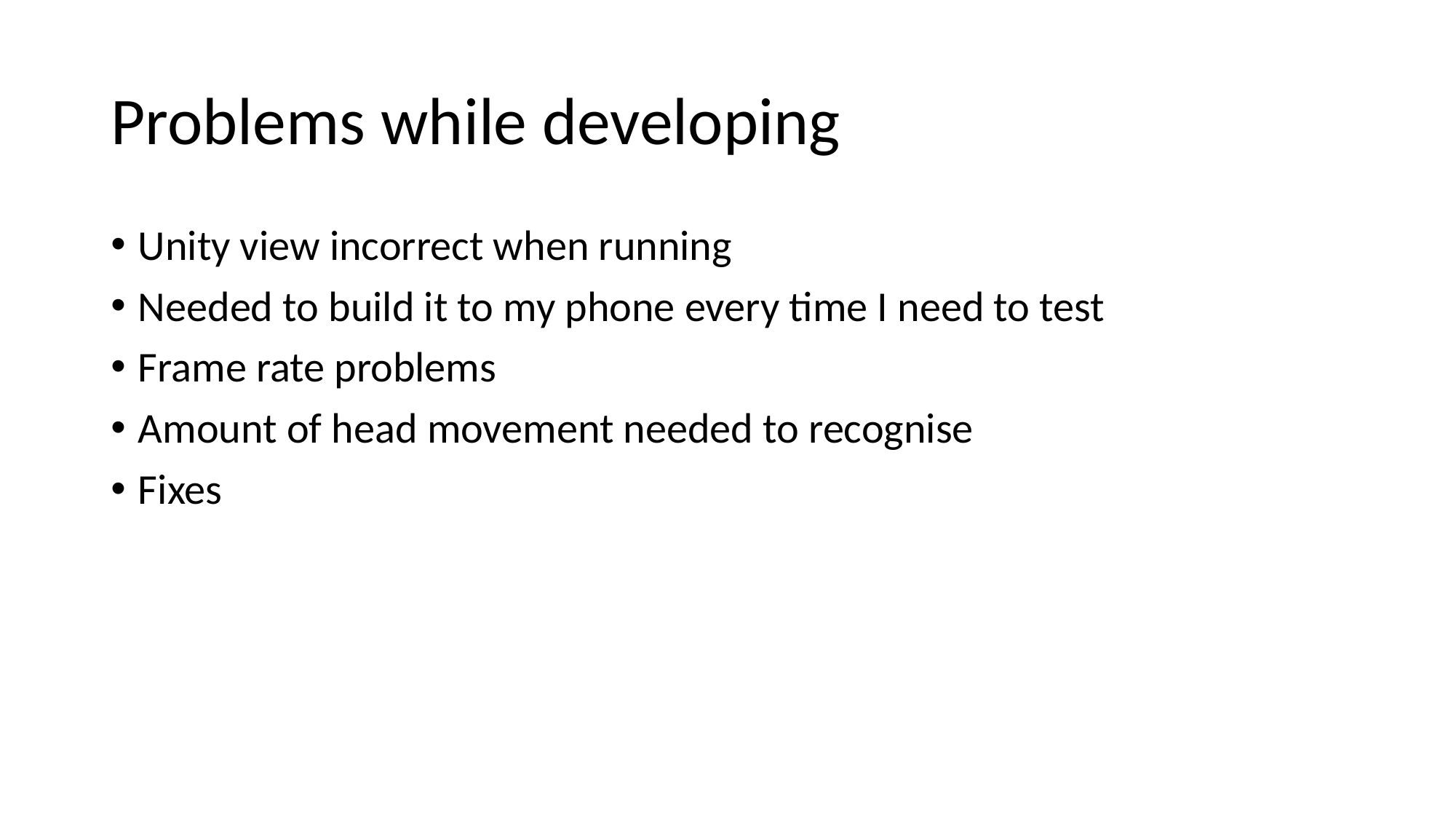

# Problems while developing
Unity view incorrect when running
Needed to build it to my phone every time I need to test
Frame rate problems
Amount of head movement needed to recognise
Fixes